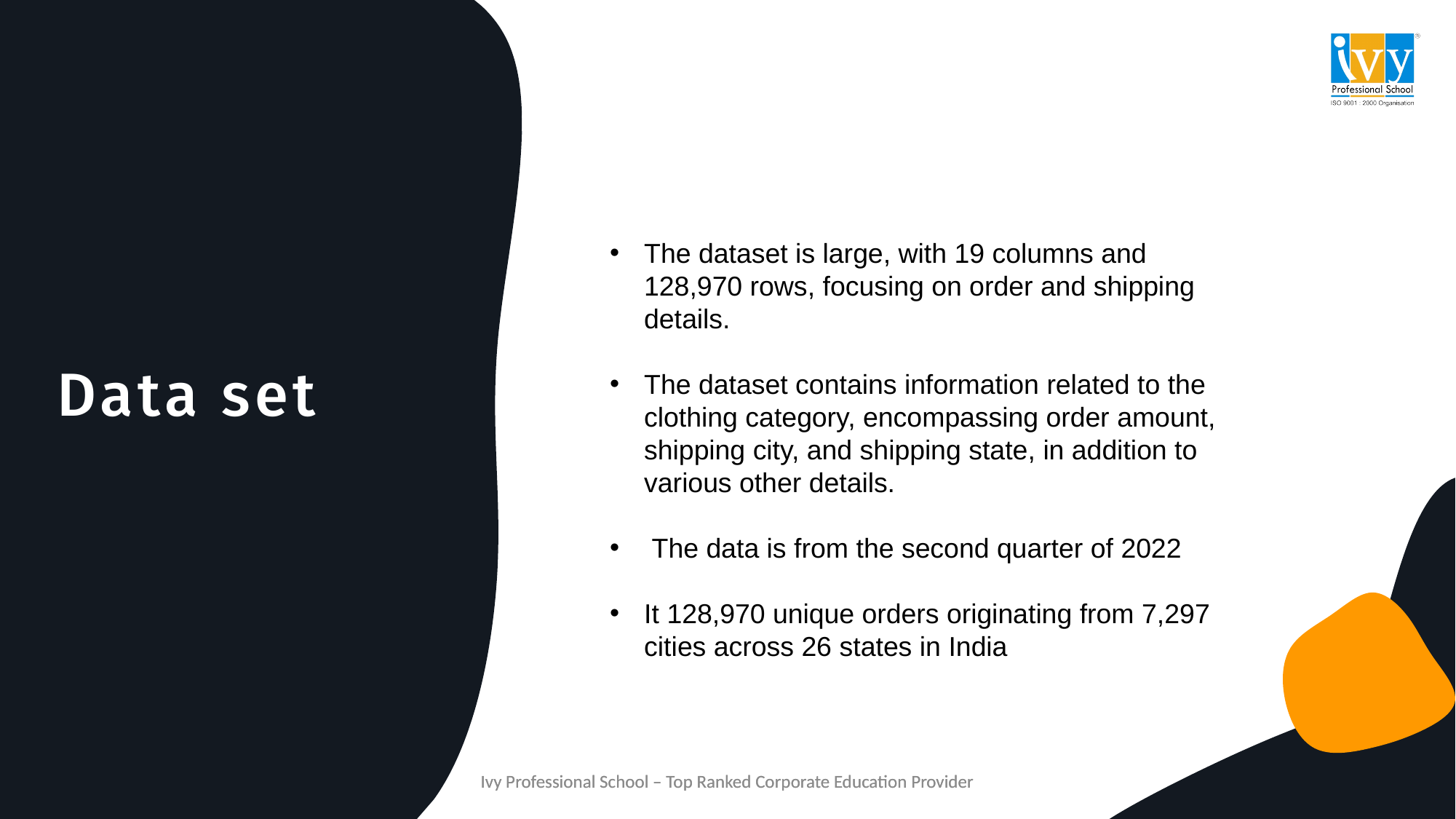

The dataset is large, with 19 columns and 128,970 rows, focusing on order and shipping details.

The dataset contains information related to the clothing category, encompassing order amount, shipping city, and shipping state, in addition to various other details.

 The data is from the second quarter of 2022

It 128,970 unique orders originating from 7,297 cities across 26 states in India
Data set

3